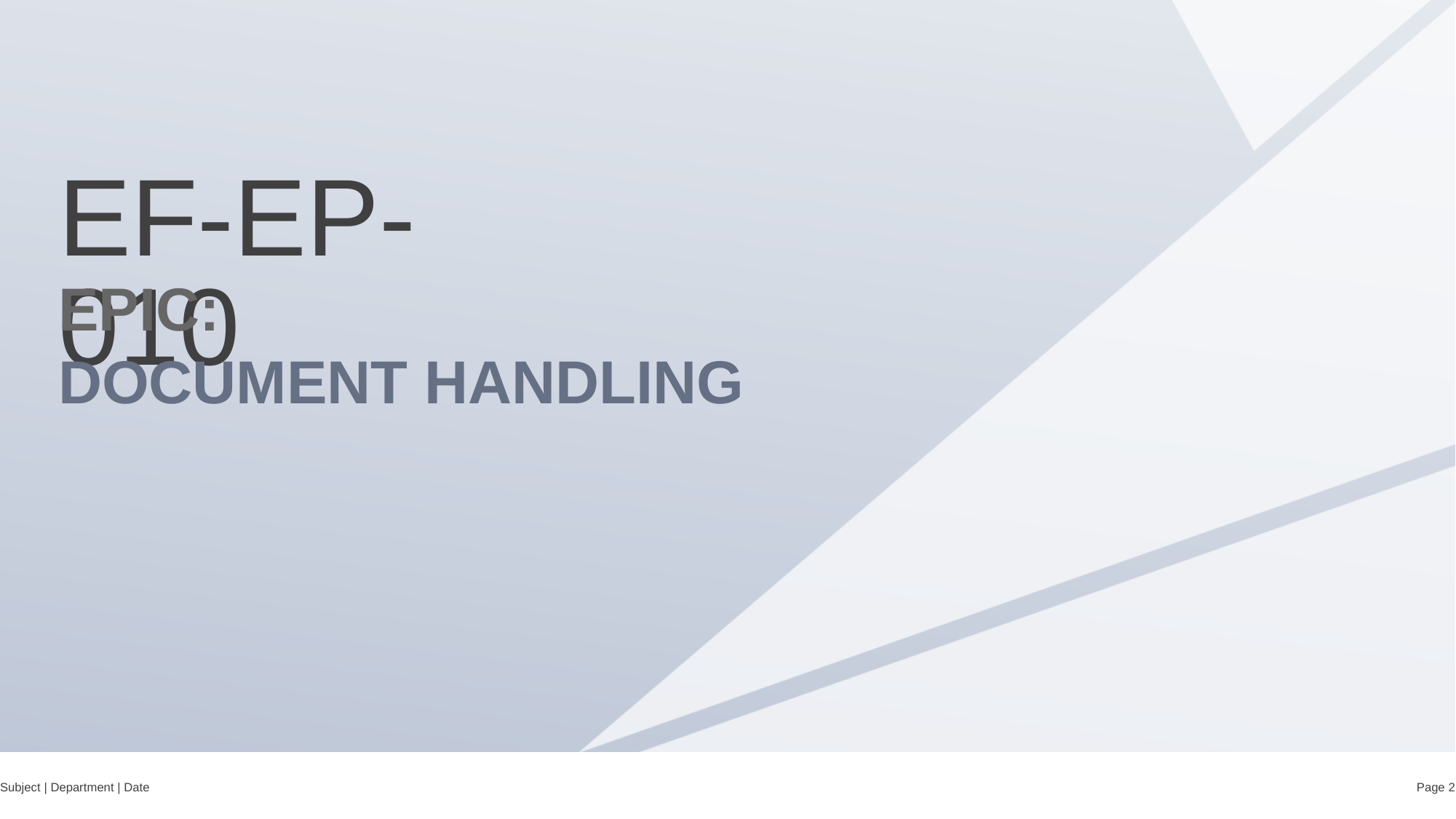

EF-EP-010
EPIC:
Document Handling
Subject | Department | Date
Page 2